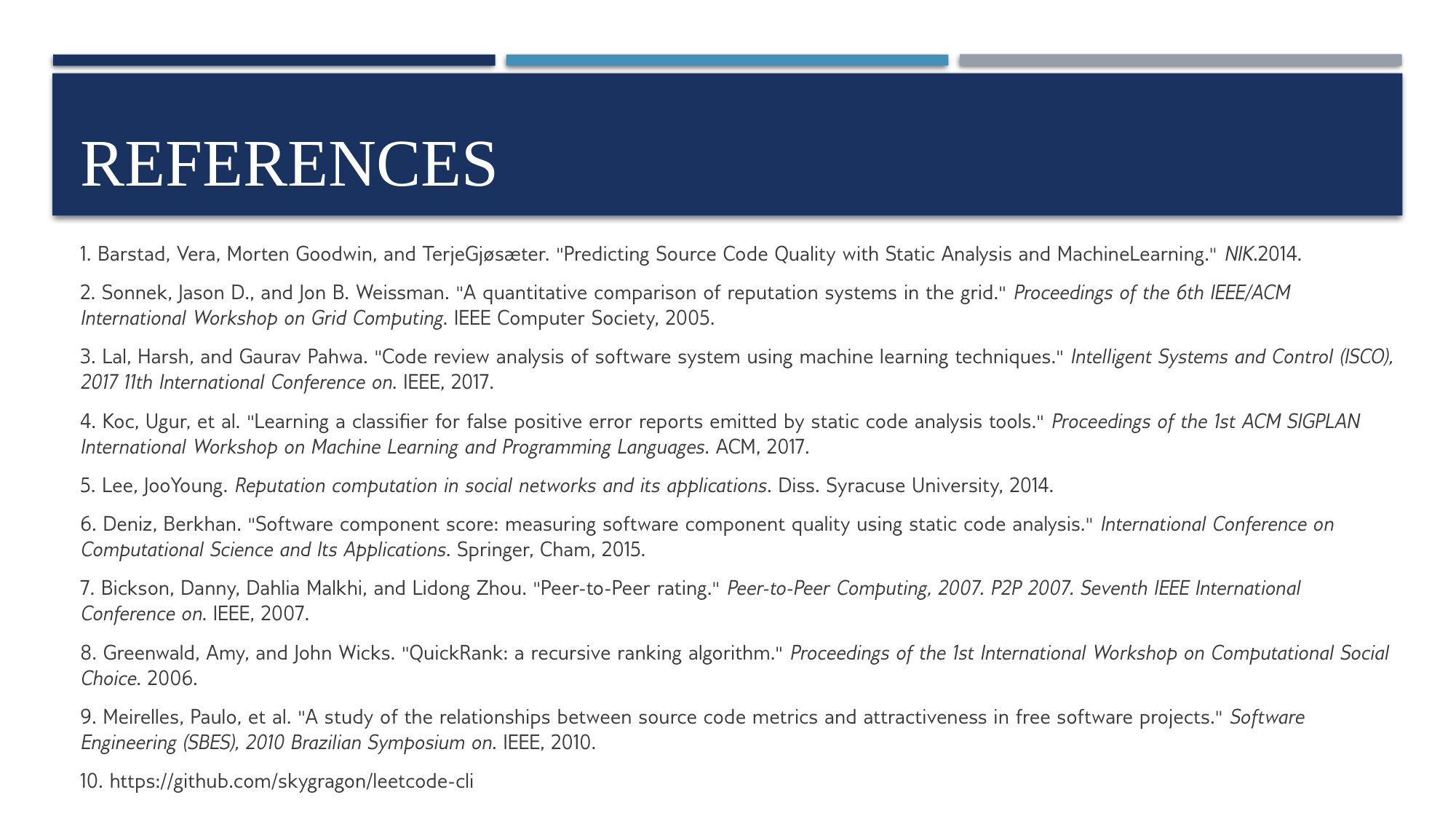

# References
1. Barstad, Vera, Morten Goodwin, and TerjeGjøsæter. "Predicting Source Code Quality with Static Analysis and MachineLearning." NIK.2014.
2. Sonnek, Jason D., and Jon B. Weissman. "A quantitative comparison of reputation systems in the grid." Proceedings of the 6th IEEE/ACM International Workshop on Grid Computing. IEEE Computer Society, 2005.
3. Lal, Harsh, and Gaurav Pahwa. "Code review analysis of software system using machine learning techniques." Intelligent Systems and Control (ISCO), 2017 11th International Conference on. IEEE, 2017.
4. Koc, Ugur, et al. "Learning a classifier for false positive error reports emitted by static code analysis tools." Proceedings of the 1st ACM SIGPLAN International Workshop on Machine Learning and Programming Languages. ACM, 2017.
5. Lee, JooYoung. Reputation computation in social networks and its applications. Diss. Syracuse University, 2014.
6. Deniz, Berkhan. "Software component score: measuring software component quality using static code analysis." International Conference on Computational Science and Its Applications. Springer, Cham, 2015.
7. Bickson, Danny, Dahlia Malkhi, and Lidong Zhou. "Peer-to-Peer rating." Peer-to-Peer Computing, 2007. P2P 2007. Seventh IEEE International Conference on. IEEE, 2007.
8. Greenwald, Amy, and John Wicks. "QuickRank: a recursive ranking algorithm." Proceedings of the 1st International Workshop on Computational Social Choice. 2006.
9. Meirelles, Paulo, et al. "A study of the relationships between source code metrics and attractiveness in free software projects." Software Engineering (SBES), 2010 Brazilian Symposium on. IEEE, 2010.
10. https://github.com/skygragon/leetcode-cli